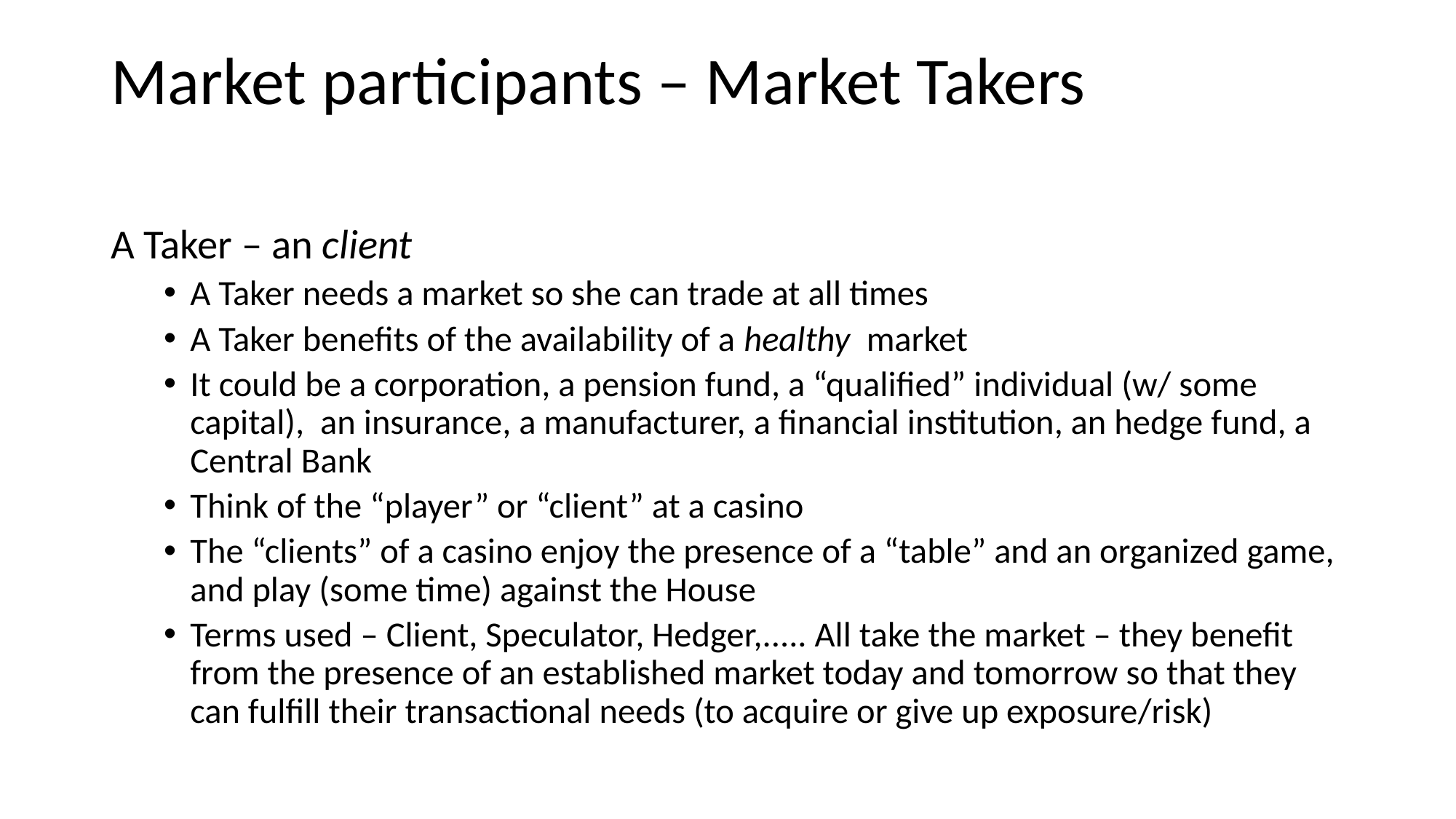

# Market participants – Market Takers
A Taker – an client
A Taker needs a market so she can trade at all times
A Taker benefits of the availability of a healthy  market
It could be a corporation, a pension fund, a “qualified” individual (w/ some capital),  an insurance, a manufacturer, a financial institution, an hedge fund, a Central Bank
Think of the “player” or “client” at a casino
The “clients” of a casino enjoy the presence of a “table” and an organized game, and play (some time) against the House
Terms used – Client, Speculator, Hedger,..... All take the market – they benefit from the presence of an established market today and tomorrow so that they can fulfill their transactional needs (to acquire or give up exposure/risk)